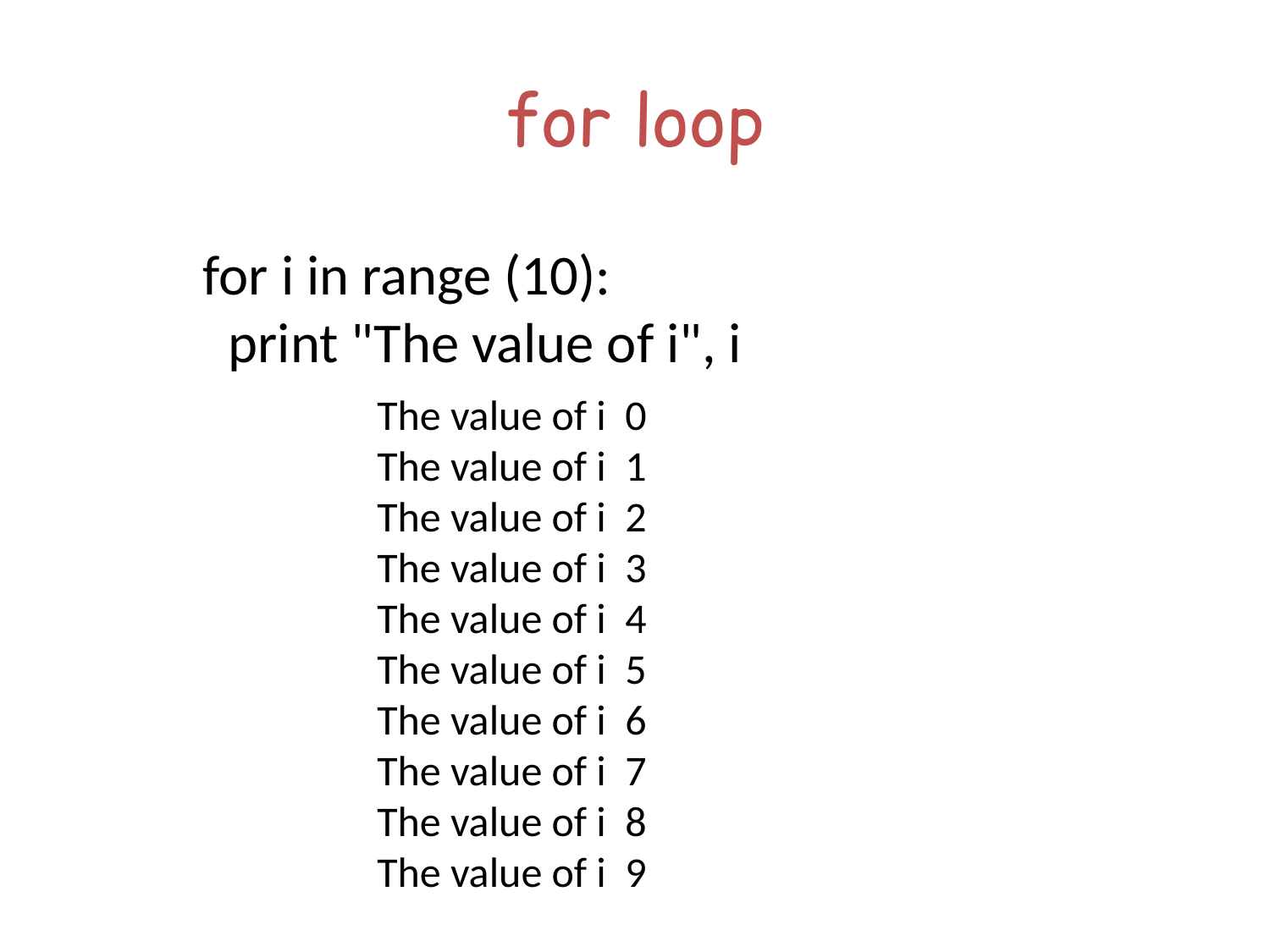

# for loop
for i in range (10):
  print "The value of i", i
The value of i  0
The value of i  1
The value of i  2
The value of i  3
The value of i  4
The value of i  5
The value of i  6
The value of i  7
The value of i  8
The value of i  9